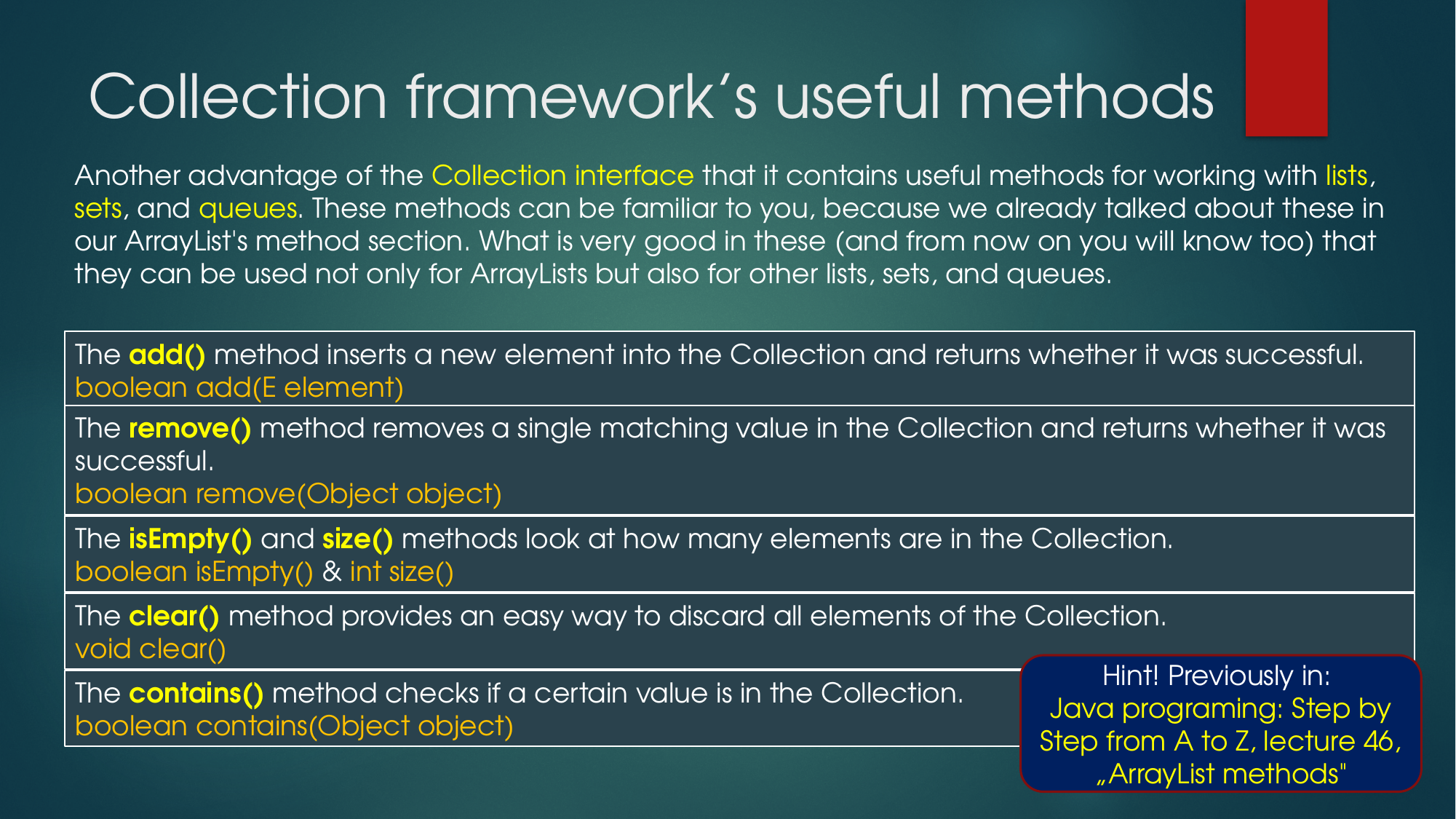

# Collection framework’s useful methods
Another advantage of the Collection interface that it contains useful methods for working with lists, sets, and queues. These methods can be familiar to you, because we already talked about these in our ArrayList's method section. What is very good in these (and from now on you will know too) that they can be used not only for ArrayLists but also for other lists, sets, and queues.
The add() method inserts a new element into the Collection and returns whether it was successful.
boolean add(E element)
The remove() method removes a single matching value in the Collection and returns whether it was successful.
boolean remove(Object object)
The isEmpty() and size() methods look at how many elements are in the Collection.
boolean isEmpty() & int size()
The clear() method provides an easy way to discard all elements of the Collection.
void clear()
Hint! Previously in:
Java programing: Step by Step from A to Z, lecture 46,
„ArrayList methods"
The contains() method checks if a certain value is in the Collection.
boolean contains(Object object)